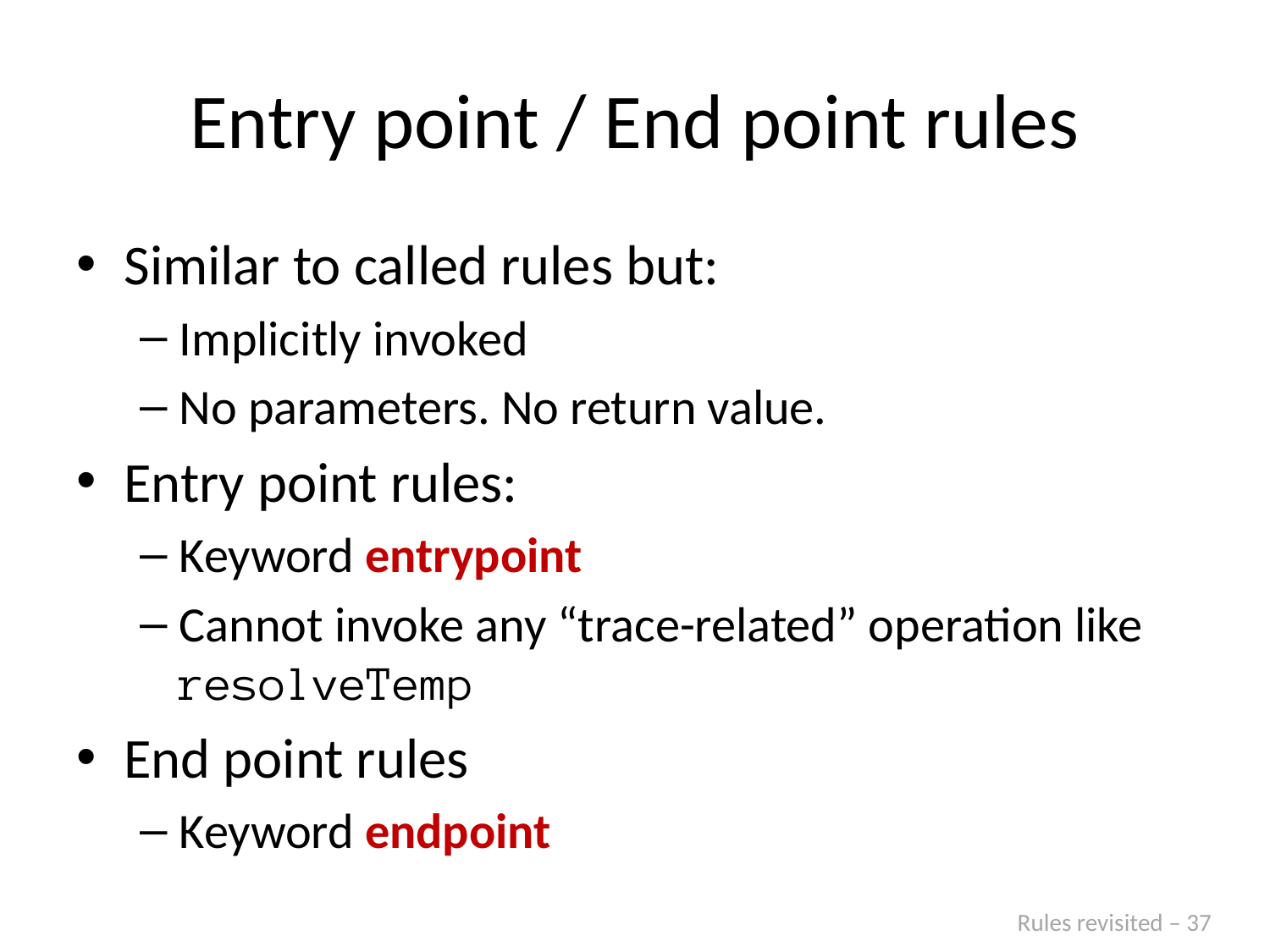

# Entry point / End point rules
Similar to called rules but:
Implicitly invoked
No parameters. No return value.
Entry point rules:
Keyword entrypoint
Cannot invoke any “trace-related” operation like resolveTemp
End point rules
Keyword endpoint

Rules revisited – 37